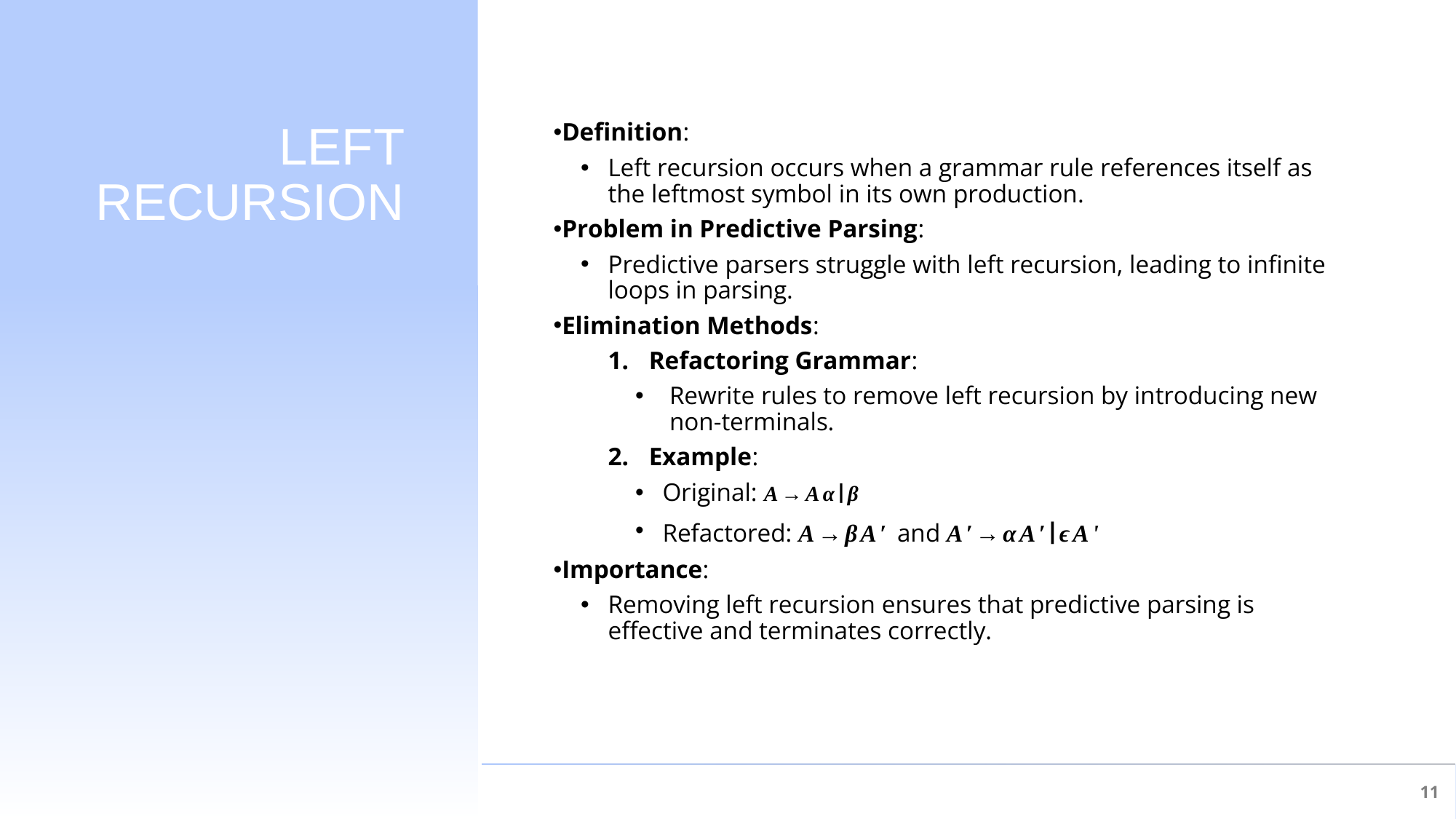

# LEFT RECURSION
Definition:
Left recursion occurs when a grammar rule references itself as the leftmost symbol in its own production.
Problem in Predictive Parsing:
Predictive parsers struggle with left recursion, leading to infinite loops in parsing.
Elimination Methods:
Refactoring Grammar:
Rewrite rules to remove left recursion by introducing new non-terminals.
Example:
Original: A→Aα∣β
Refactored: A→βA′ and A′→αA′∣ϵA'
Importance:
Removing left recursion ensures that predictive parsing is effective and terminates correctly.

11